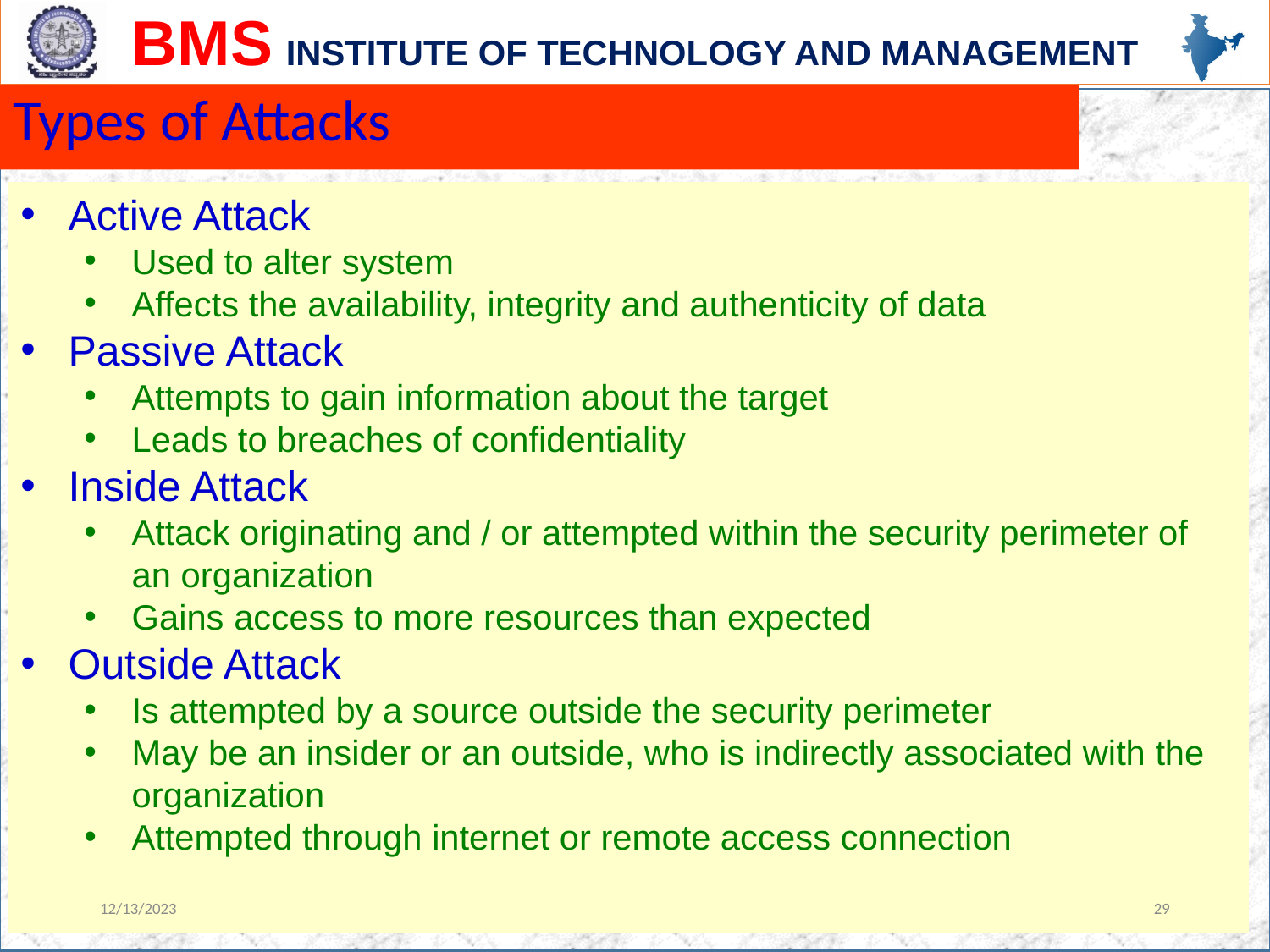

# Types of Attacks
Active Attack
Used to alter system
Affects the availability, integrity and authenticity of data
Passive Attack
Attempts to gain information about the target
Leads to breaches of confidentiality
Inside Attack
Attack originating and / or attempted within the security perimeter of an organization
Gains access to more resources than expected
Outside Attack
Is attempted by a source outside the security perimeter
May be an insider or an outside, who is indirectly associated with the organization
Attempted through internet or remote access connection
12/13/2023
29